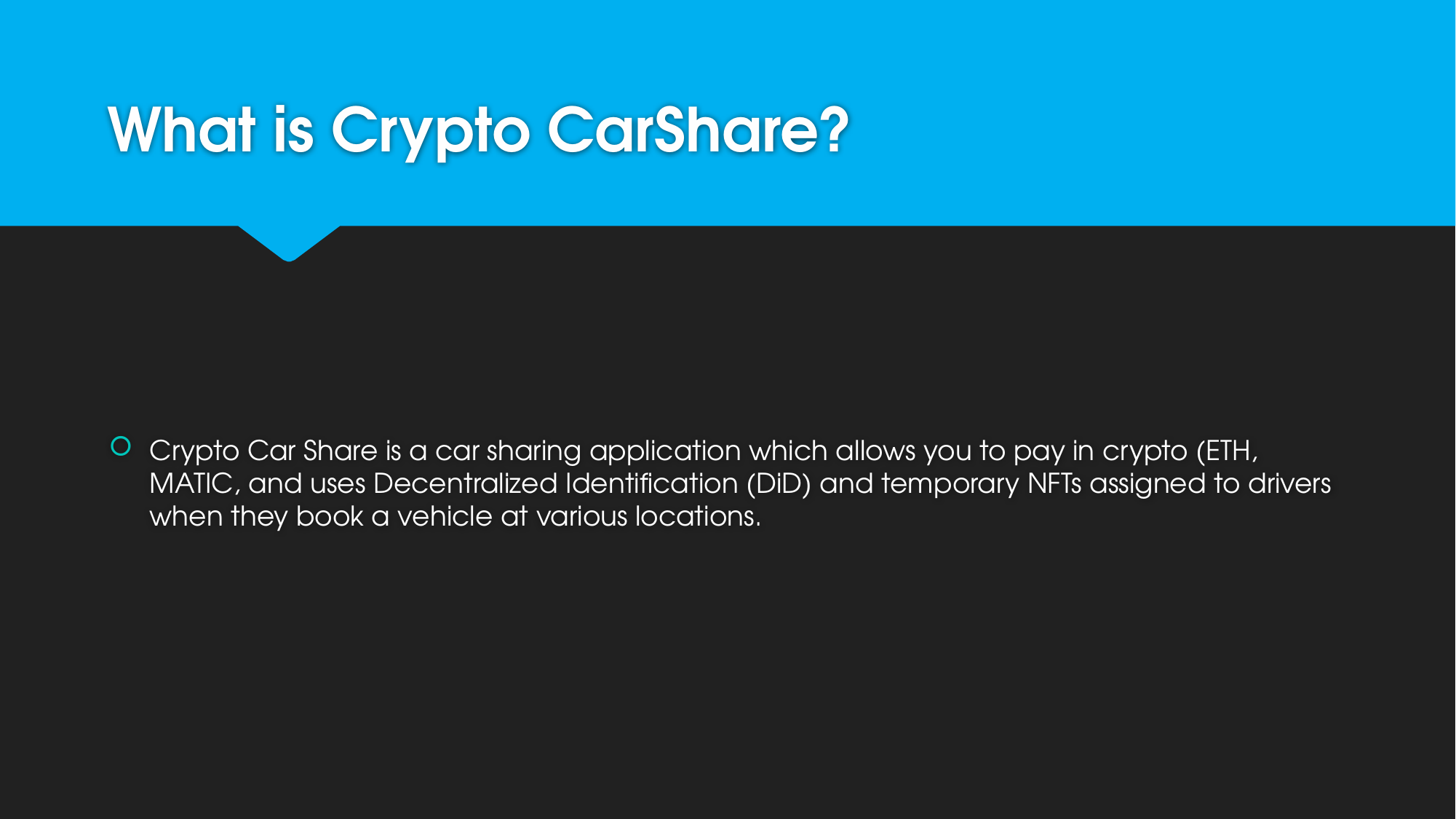

# What is Crypto CarShare?
Crypto Car Share is a car sharing application which allows you to pay in crypto (ETH, MATIC, and uses Decentralized Identification (DiD) and temporary NFTs assigned to drivers when they book a vehicle at various locations.